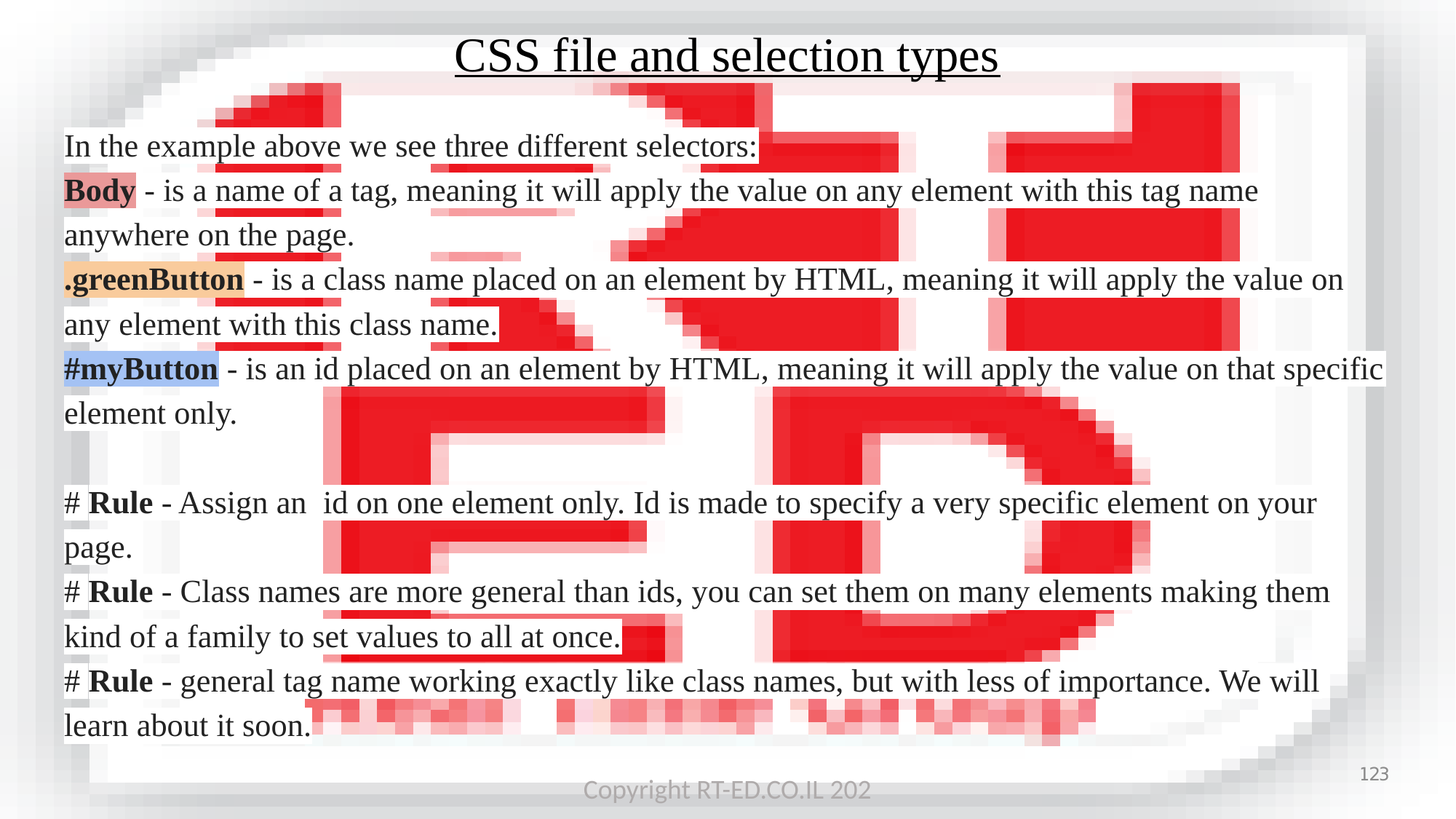

CSS file and selection types
In the example above we see three different selectors:
Body - is a name of a tag, meaning it will apply the value on any element with this tag name anywhere on the page.
.greenButton - is a class name placed on an element by HTML, meaning it will apply the value on any element with this class name.
#myButton - is an id placed on an element by HTML, meaning it will apply the value on that specific element only.

# Rule - Assign an  id on one element only. Id is made to specify a very specific element on your page.
# Rule - Class names are more general than ids, you can set them on many elements making them kind of a family to set values to all at once.
# Rule - general tag name working exactly like class names, but with less of importance. We will learn about it soon.
123
Copyright RT-ED.CO.IL 202